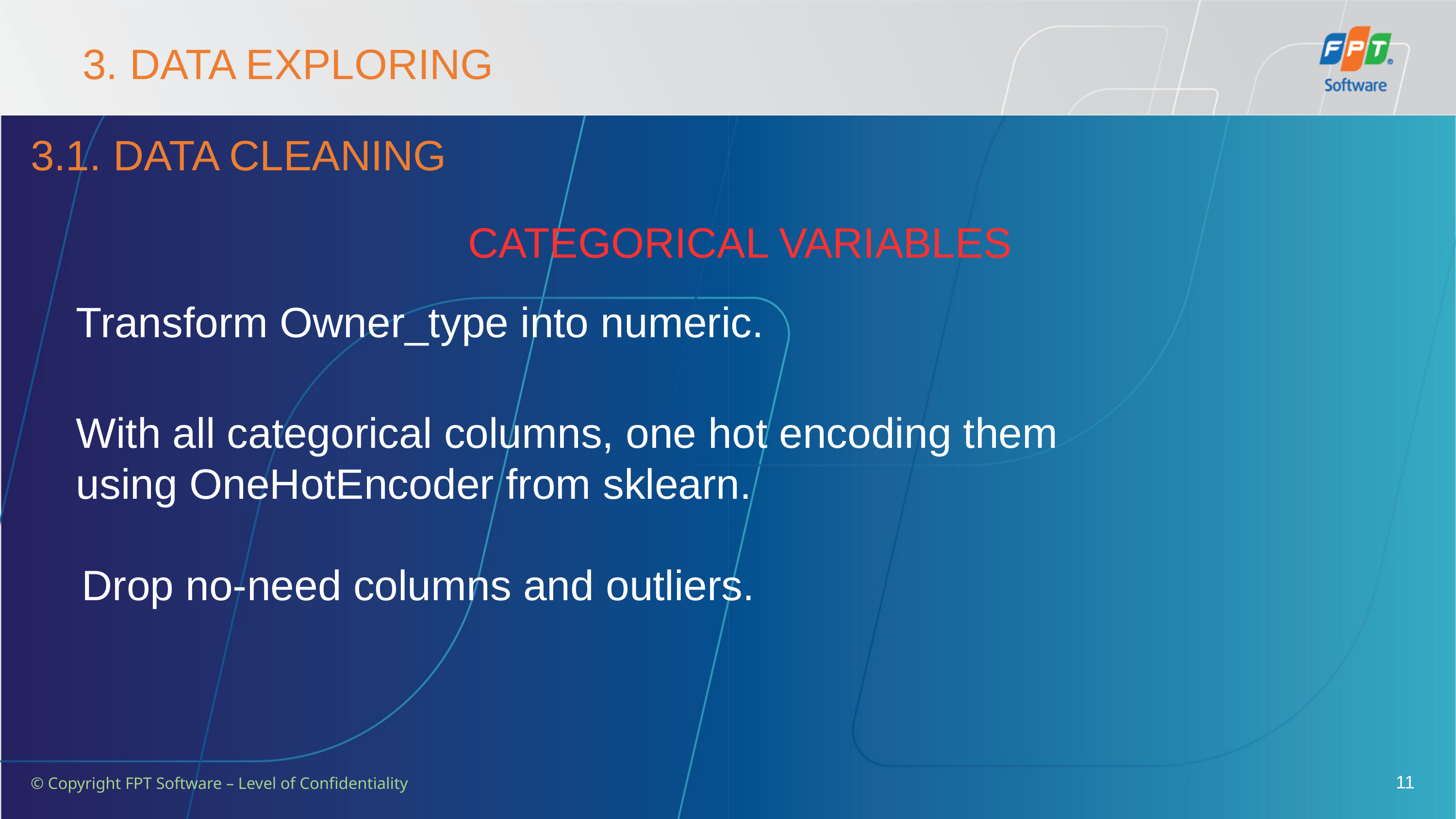

3. DATA EXPLORING
3.1. DATA CLEANING
CATEGORICAL VARIABLES

Transform Owner_type into numeric.

With all categorical columns, one hot encoding them
using OneHotEncoder from sklearn.

Drop no-need columns and outliers.

11
© Copyright FPT Software – Level of Confidentiality